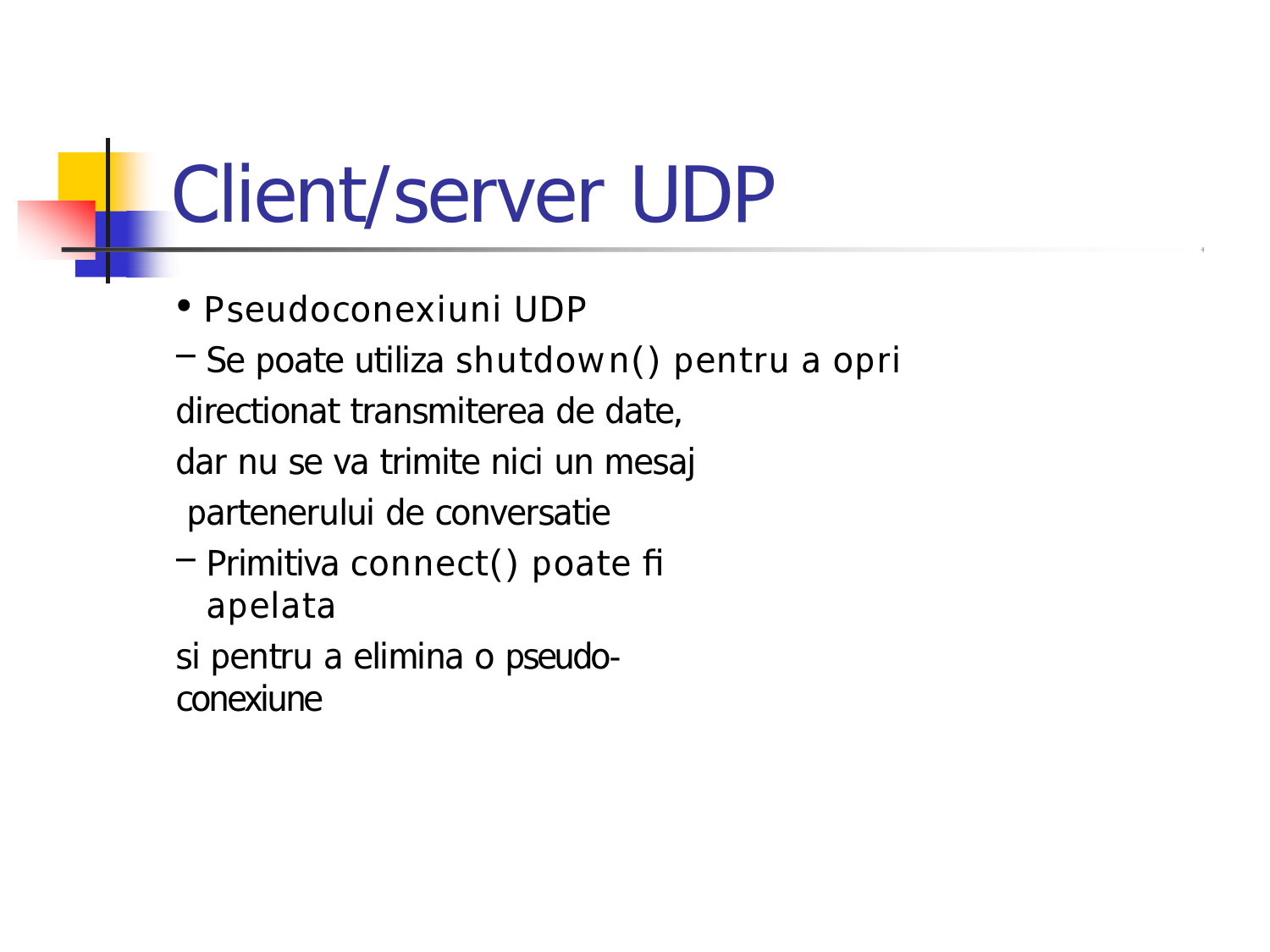

# Client/server UDP

Pseudoconexiuni UDP
Se poate utiliza shutdown() pentru a opri
directionat transmiterea de date,  dar nu se va trimite nici un mesaj  partenerului de conversatie
Primitiva connect() poate fi apelata
si pentru a elimina o pseudo‐conexiune